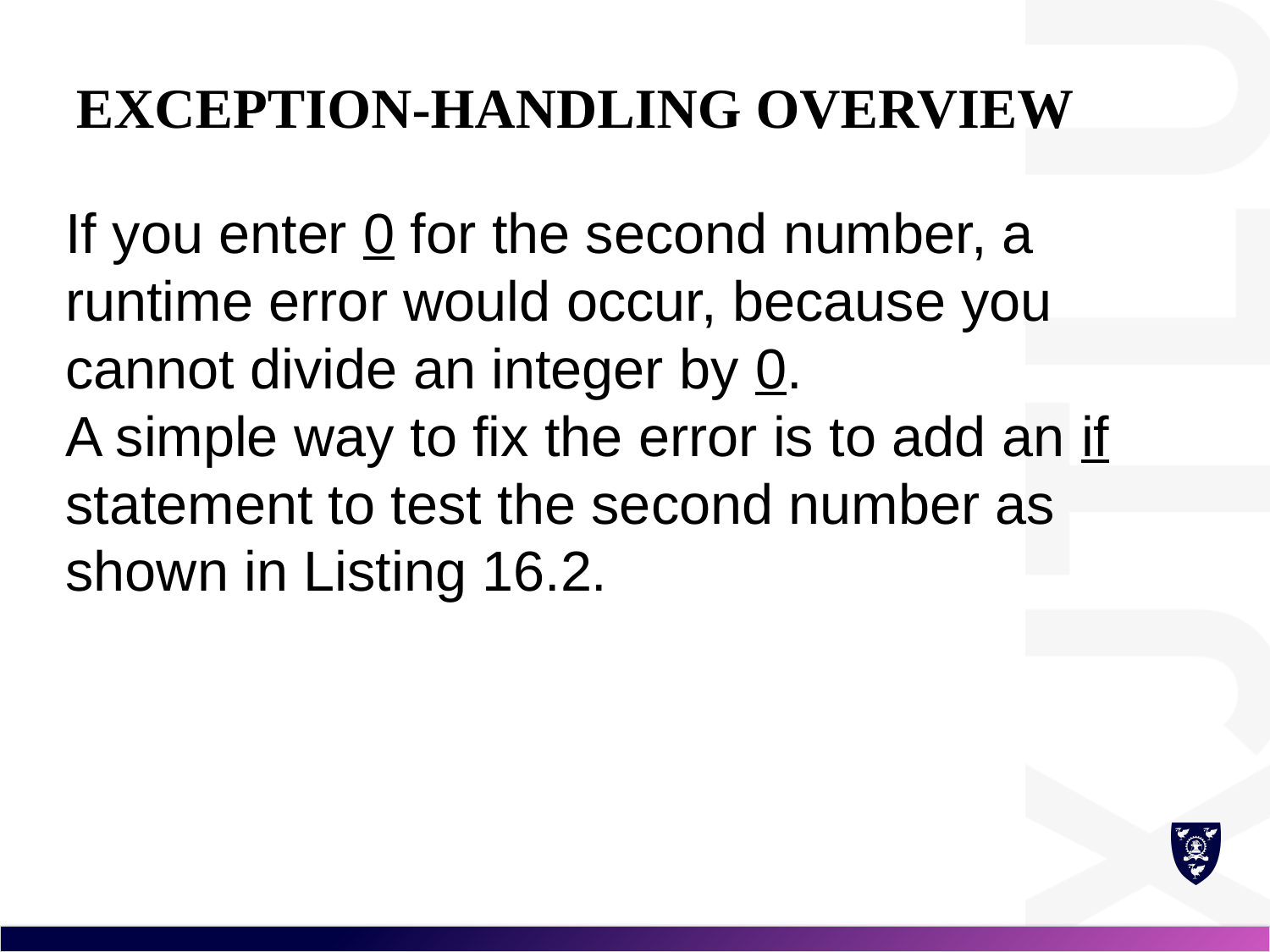

# Exception-Handling Overview
If you enter 0 for the second number, a runtime error would occur, because you cannot divide an integer by 0.
A simple way to fix the error is to add an if statement to test the second number as shown in Listing 16.2.
6